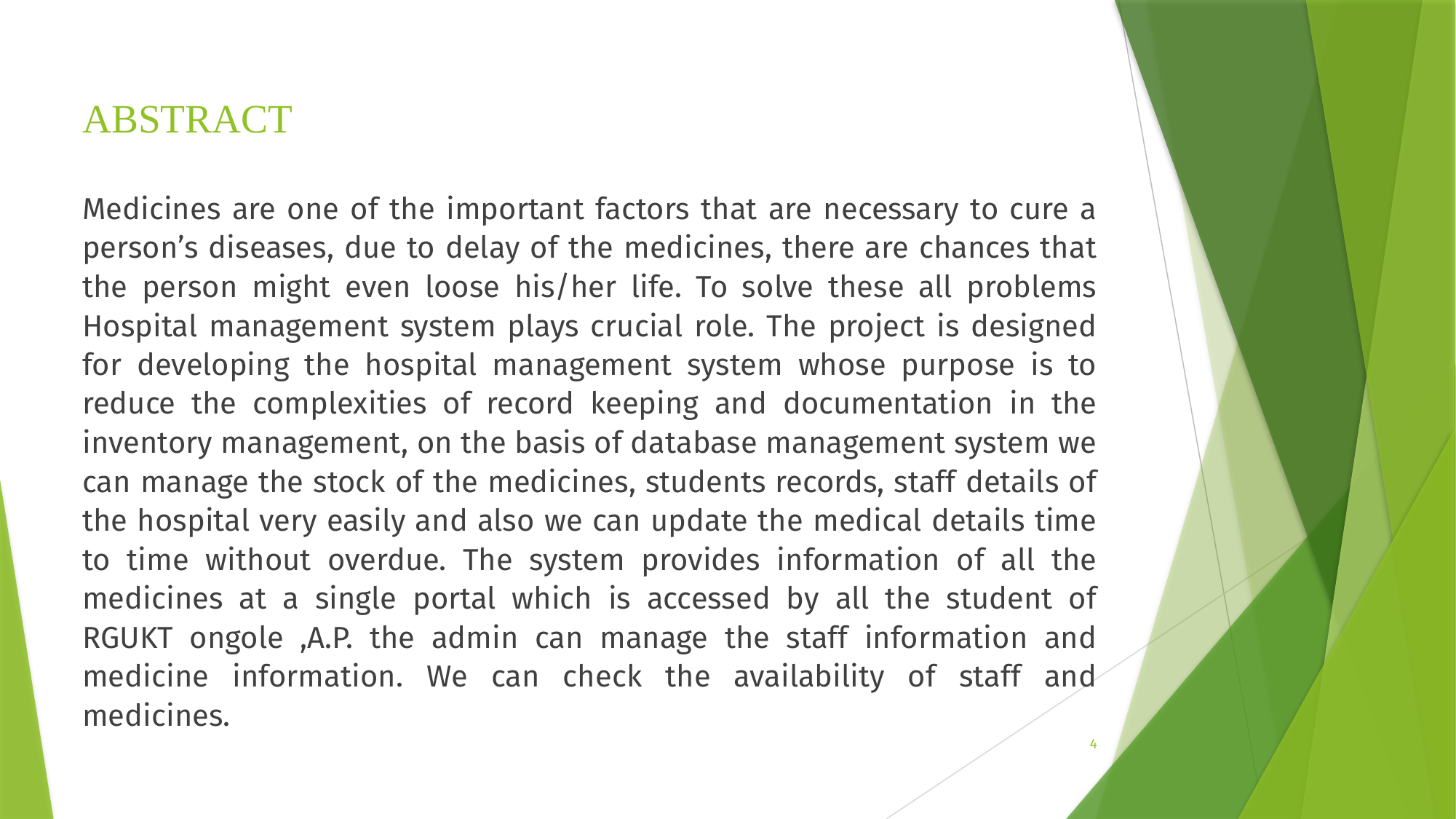

# ABSTRACT
Medicines are one of the important factors that are necessary to cure a person’s diseases, due to delay of the medicines, there are chances that the person might even loose his/her life. To solve these all problems Hospital management system plays crucial role. The project is designed for developing the hospital management system whose purpose is to reduce the complexities of record keeping and documentation in the inventory management, on the basis of database management system we can manage the stock of the medicines, students records, staff details of the hospital very easily and also we can update the medical details time to time without overdue. The system provides information of all the medicines at a single portal which is accessed by all the student of RGUKT ongole ,A.P. the admin can manage the staff information and medicine information. We can check the availability of staff and medicines.
4